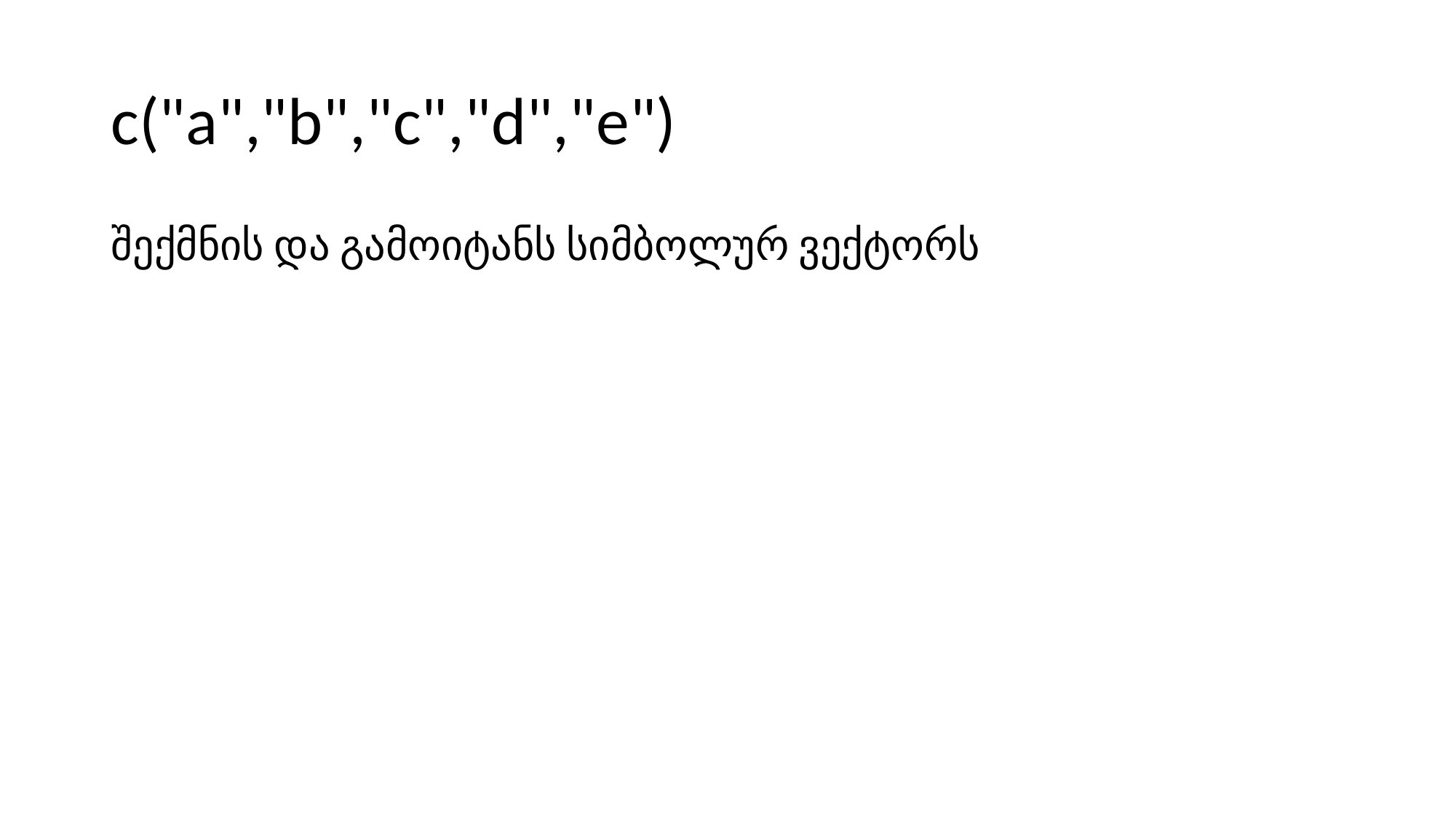

# c("a","b","c","d","e")
შექმნის და გამოიტანს სიმბოლურ ვექტორს